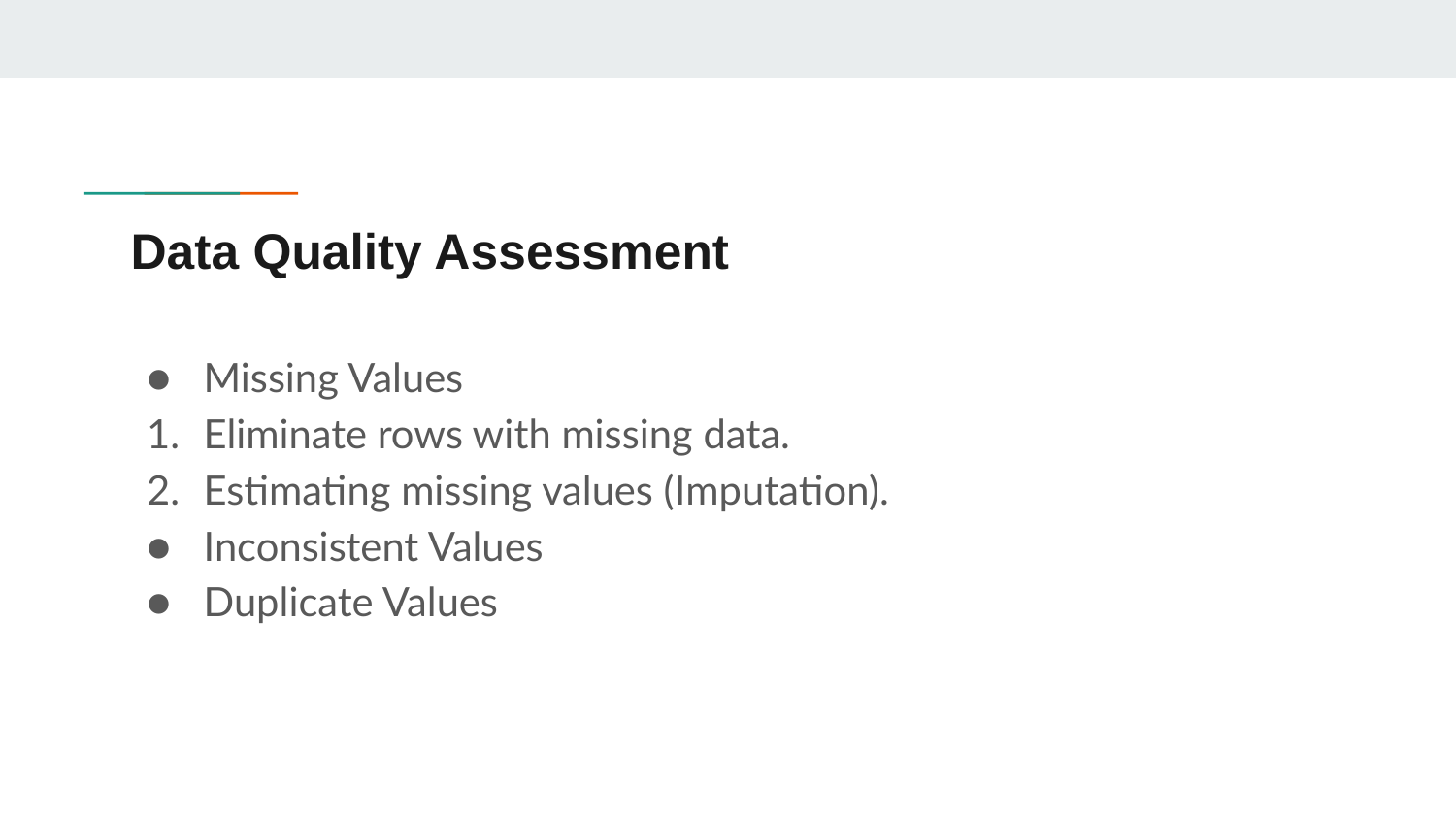

# Data Quality Assessment
Missing Values
Eliminate rows with missing data.
Estimating missing values (Imputation).
Inconsistent Values
Duplicate Values